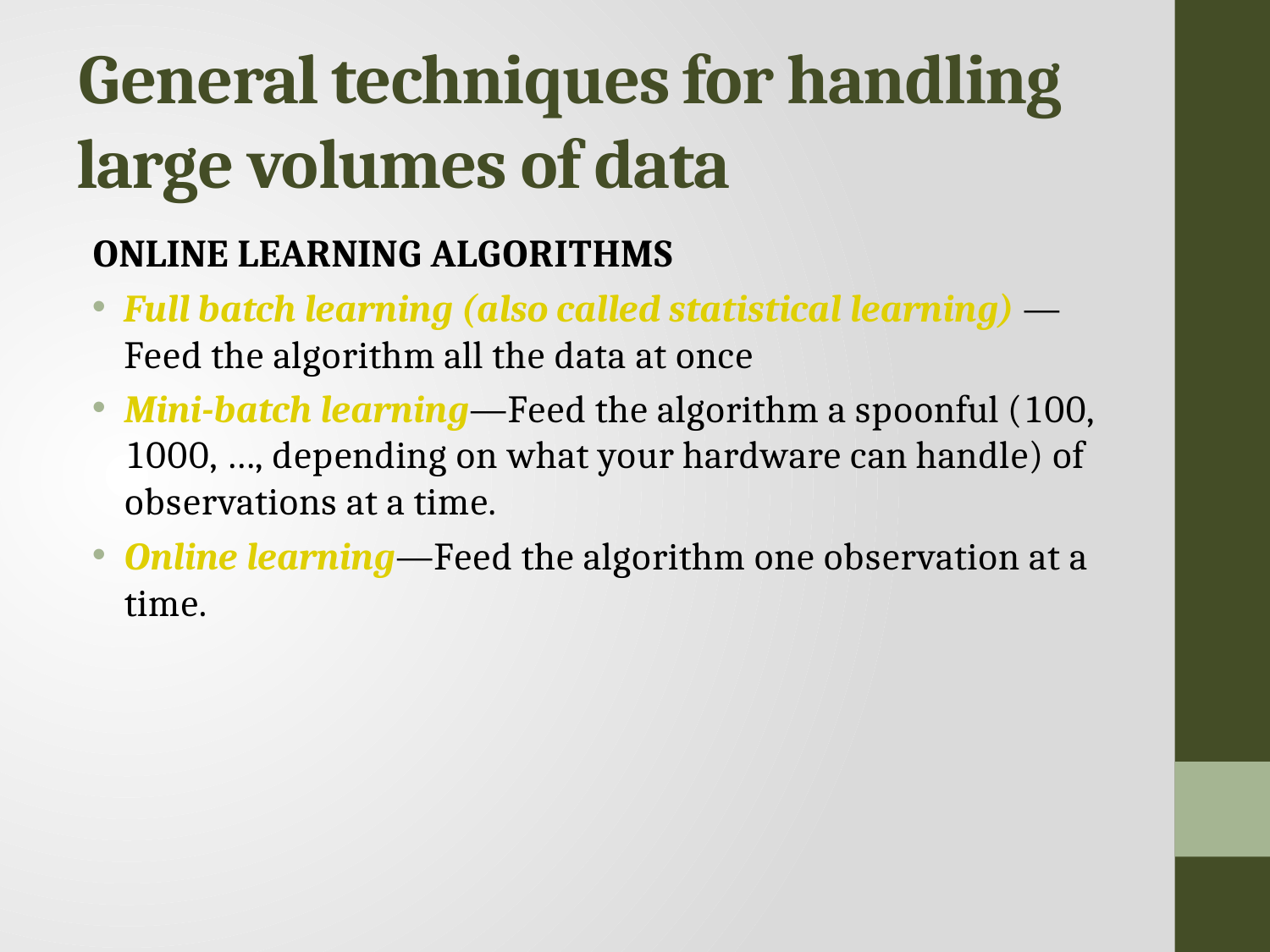

# General techniques for handling large volumes of data
ONLINE LEARNING ALGORITHMS
Full batch learning (also called statistical learning) —Feed the algorithm all the data at once
Mini-batch learning—Feed the algorithm a spoonful (100, 1000, …, depending on what your hardware can handle) of observations at a time.
Online learning—Feed the algorithm one observation at a time.